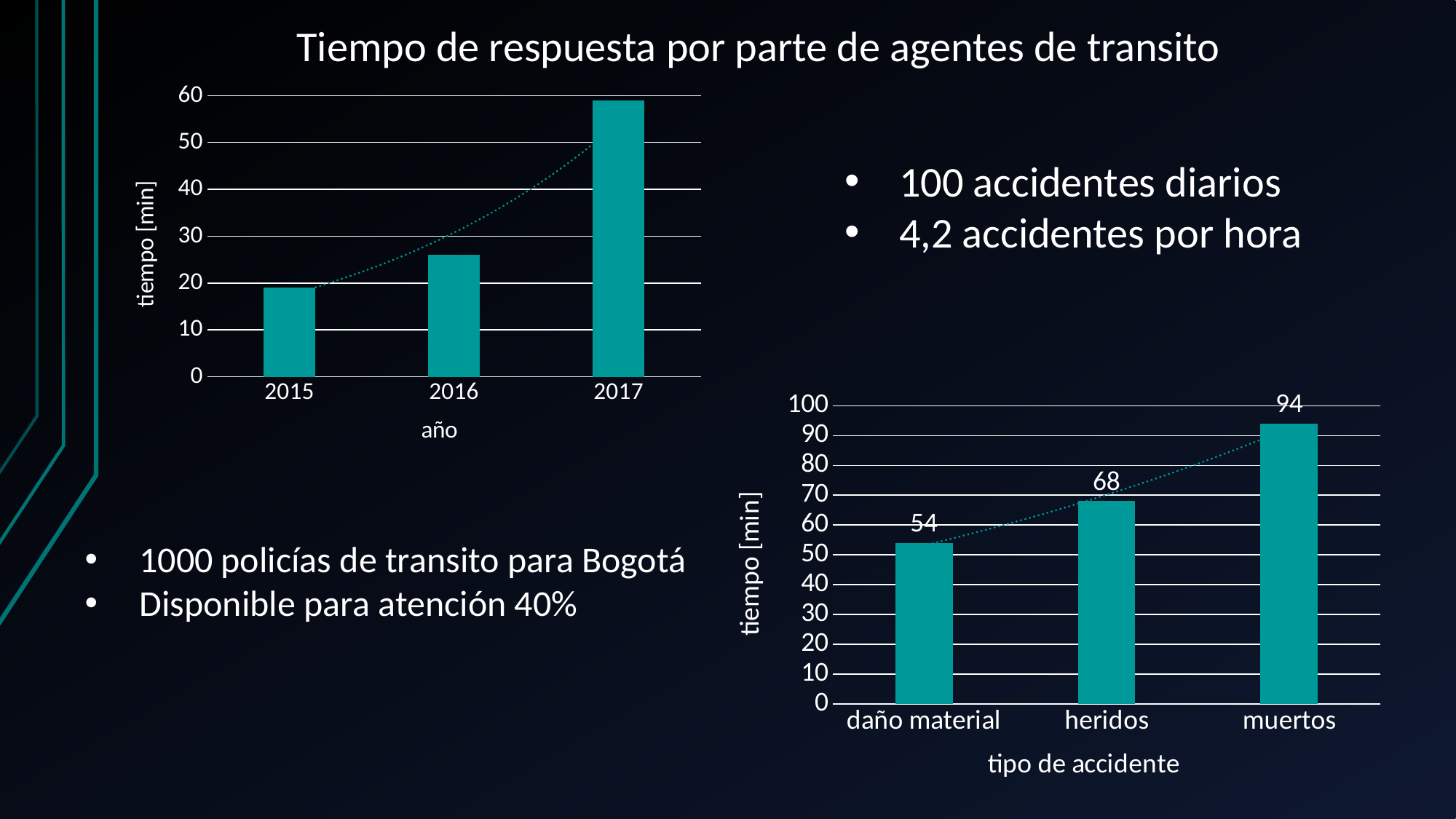

Tiempo de respuesta por parte de agentes de transito

### Chart

| Category |  |
|---|---|
| 2015 | 19.0 |
| 2016 | 26.0 |
| 2017 | 59.0 |
100 accidentes diarios
4,2 accidentes por hora

### Chart

| Category | tiempo |
|---|---|
| daño material | 54.0 |
| heridos | 68.0 |
| muertos | 94.0 |
1000 policías de transito para Bogotá
Disponible para atención 40%